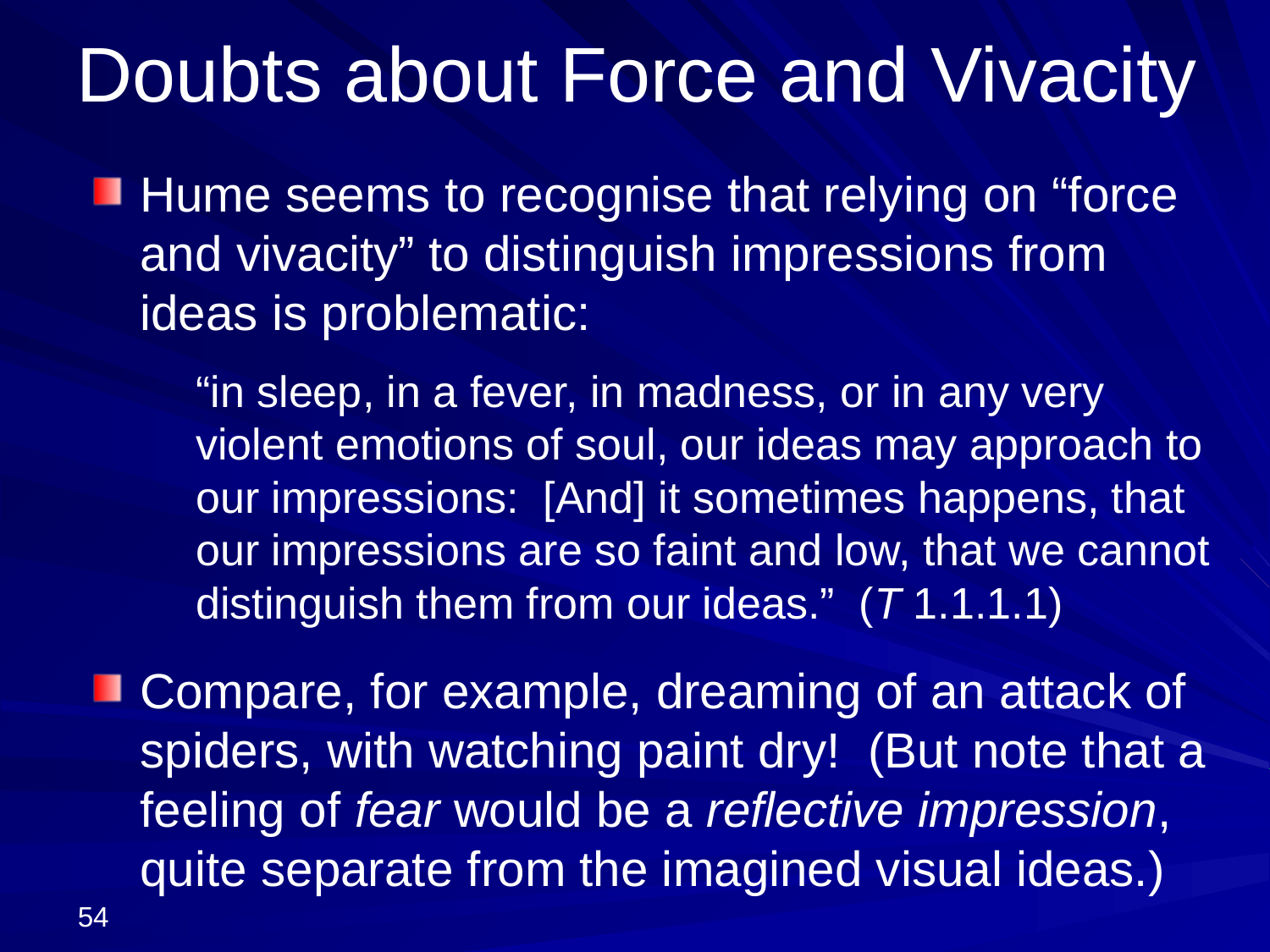

# Doubts about Force and Vivacity
Hume seems to recognise that relying on “force and vivacity” to distinguish impressions from ideas is problematic:
	“in sleep, in a fever, in madness, or in any very violent emotions of soul, our ideas may approach to our impressions:  [And] it sometimes happens, that our impressions are so faint and low, that we cannot distinguish them from our ideas.”  (T 1.1.1.1)
Compare, for example, dreaming of an attack of spiders, with watching paint dry!  (But note that a feeling of fear would be a reflective impression, quite separate from the imagined visual ideas.)
54